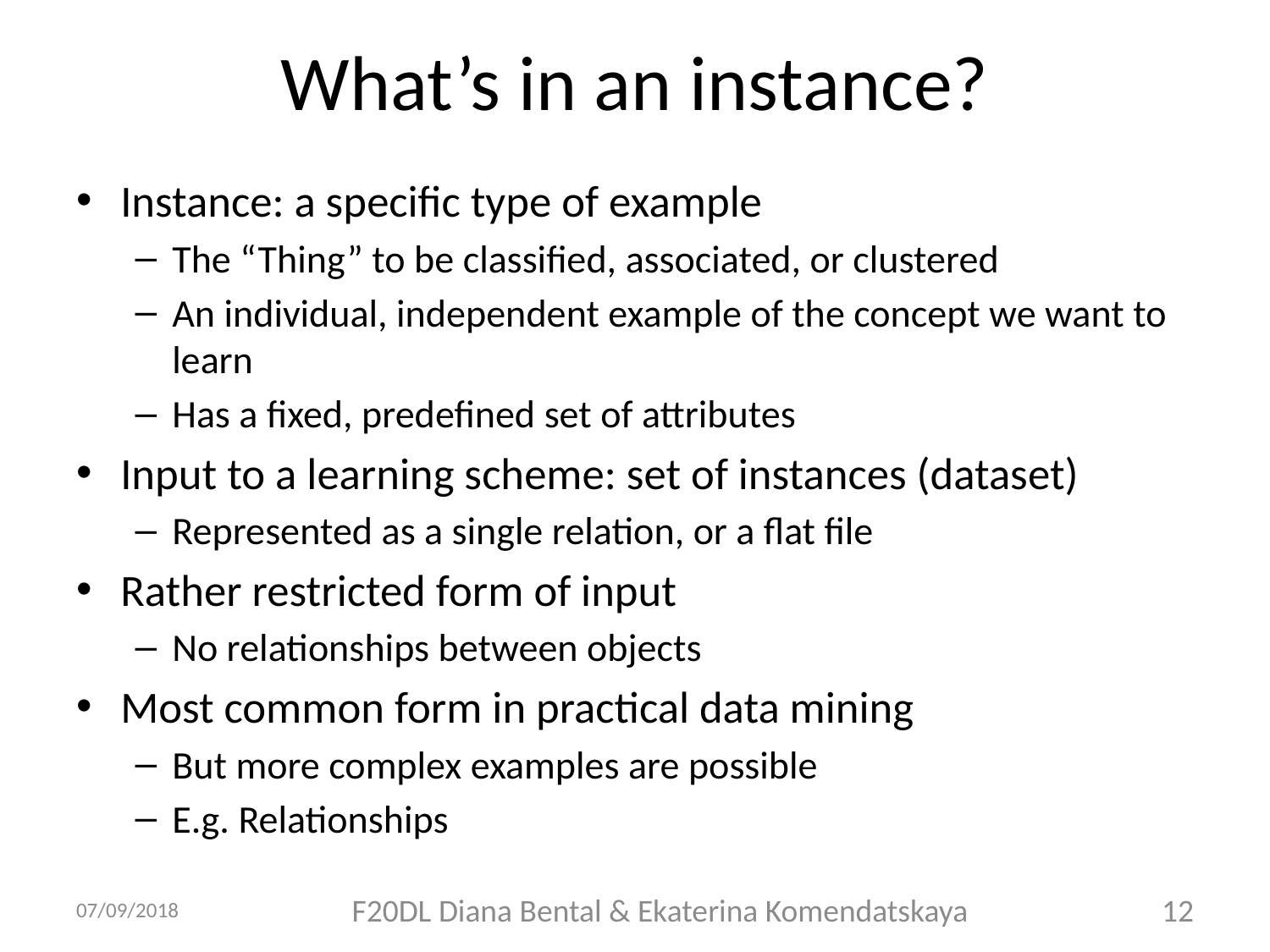

# What’s in an instance?
Instance: a specific type of example
The “Thing” to be classified, associated, or clustered
An individual, independent example of the concept we want to learn
Has a fixed, predefined set of attributes
Input to a learning scheme: set of instances (dataset)
Represented as a single relation, or a flat file
Rather restricted form of input
No relationships between objects
Most common form in practical data mining
But more complex examples are possible
E.g. Relationships

07/09/2018
F20DL Diana Bental & Ekaterina Komendatskaya
12